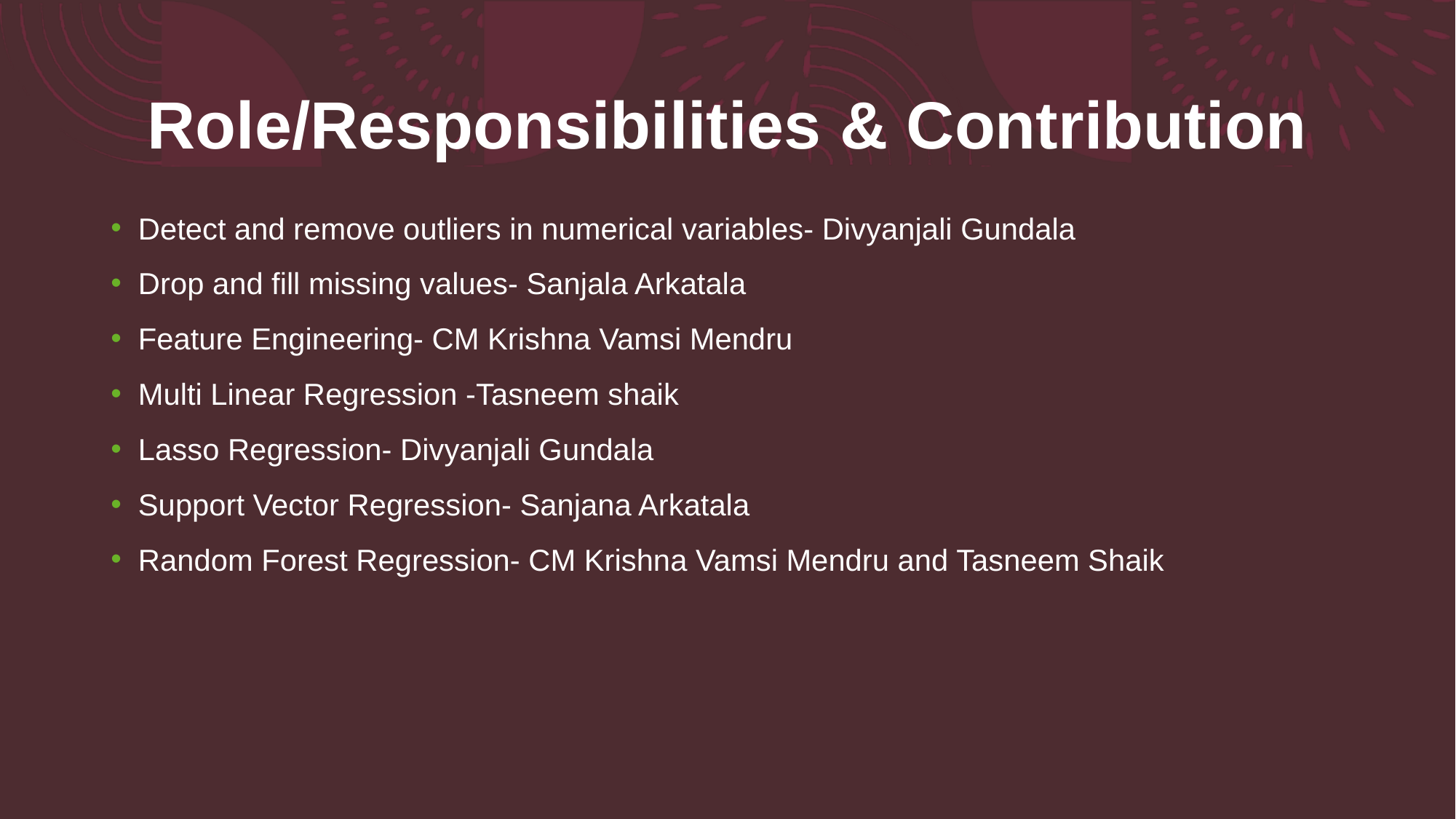

# Role/Responsibilities & Contribution
Detect and remove outliers in numerical variables- Divyanjali Gundala
Drop and fill missing values- Sanjala Arkatala
Feature Engineering- CM Krishna Vamsi Mendru
Multi Linear Regression -Tasneem shaik
Lasso Regression- Divyanjali Gundala
Support Vector Regression- Sanjana Arkatala
Random Forest Regression- CM Krishna Vamsi Mendru and Tasneem Shaik